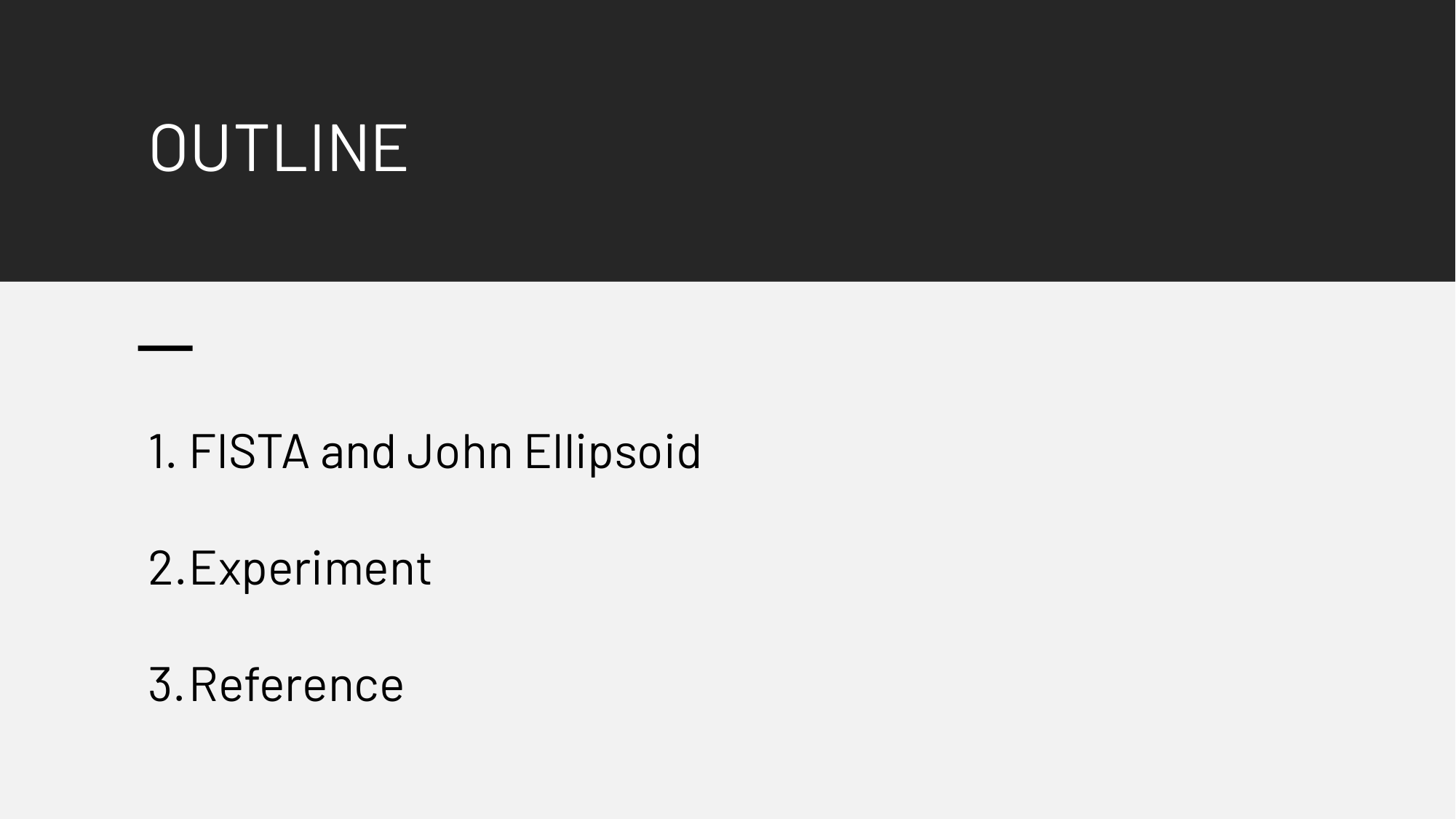

# OUTLINE

FISTA and John Ellipsoid

Experiment

Reference